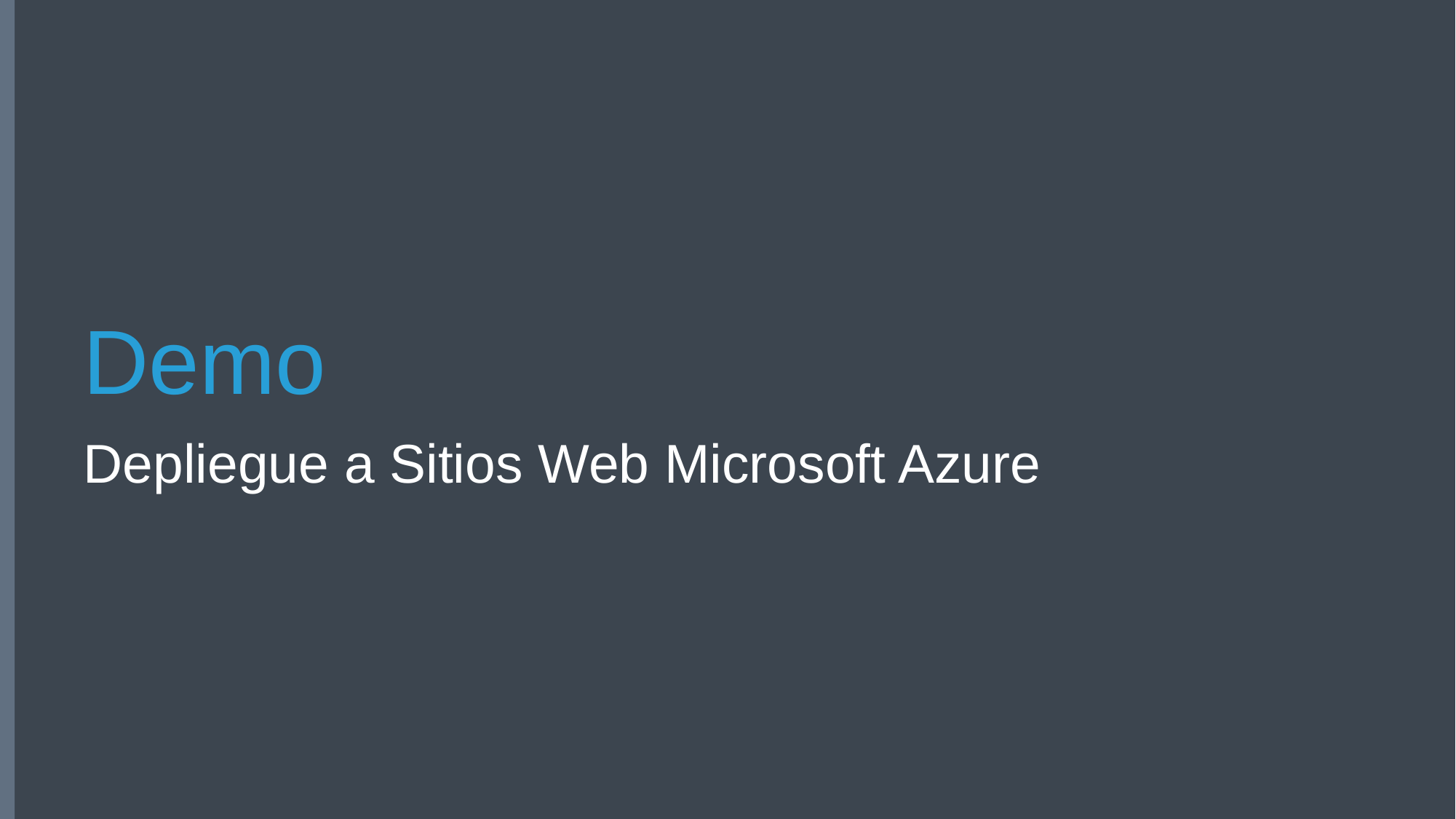

# Demo
Depliegue a Sitios Web Microsoft Azure